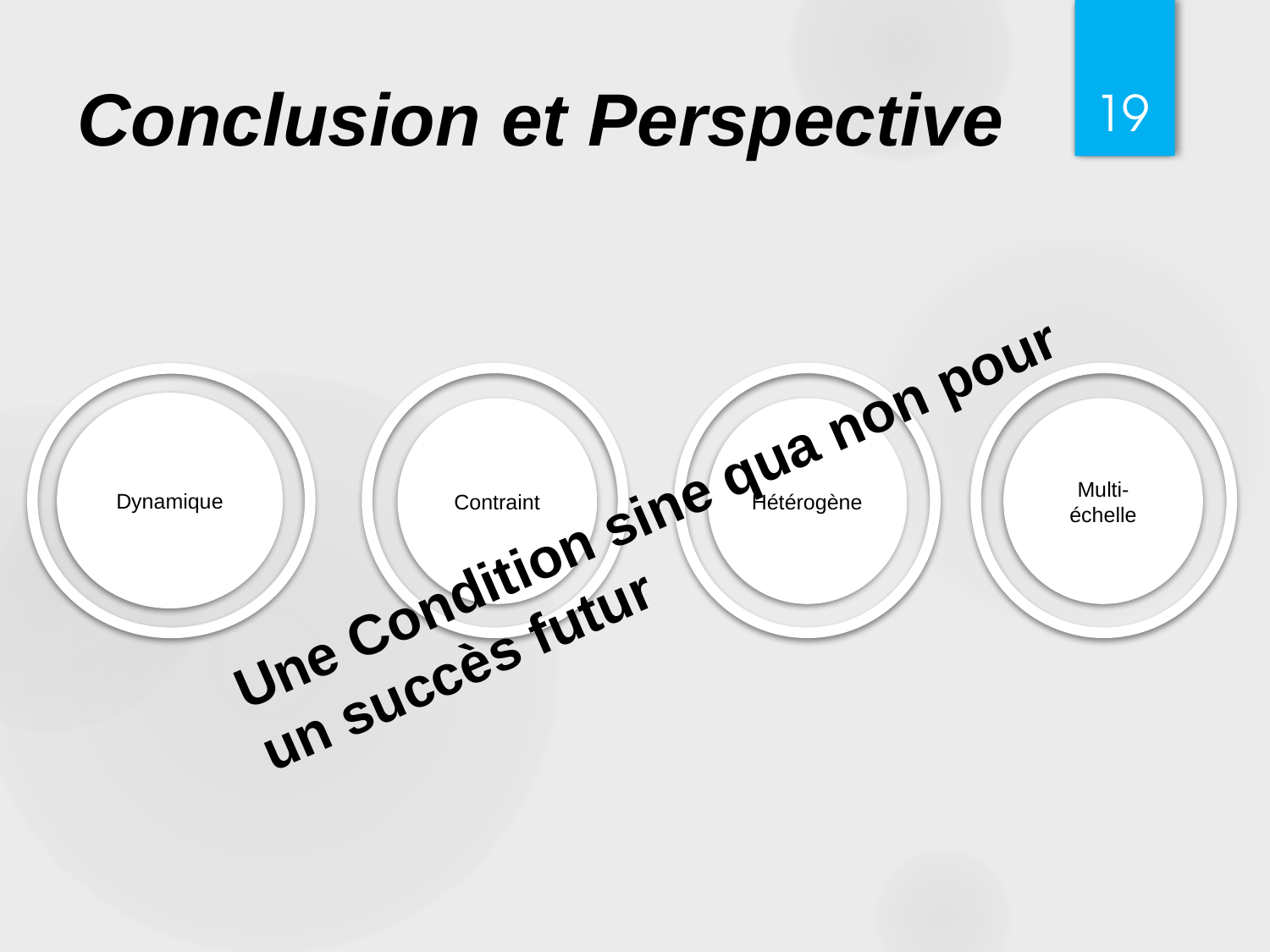

19
Conclusion et Perspective

Dynamique
Contraint
Hétérogène
Multi-échelle
Une Condition sine qua non pour un succès futur